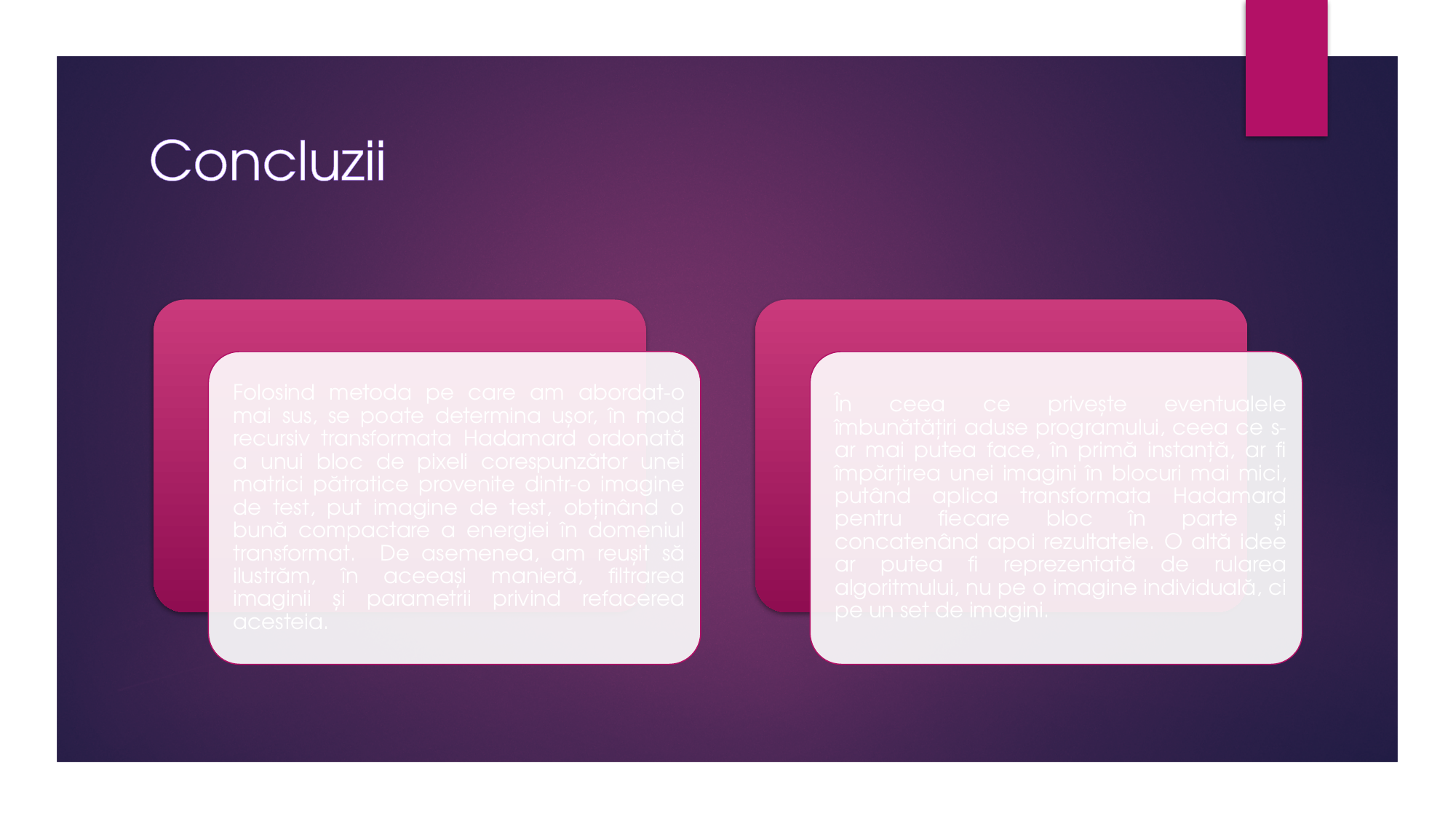

Concluzii
Folosind metoda pe care am abordat-o mai sus, se poate determina ușor, în mod recursiv transformata Hadamard ordonată a unui bloc de pixeli corespunzător unei matrici pătratice provenite dintr-o imagine de test, put imagine de test, obținând o bună compactare a energiei în domeniul transformat.  De asemenea, am reușit să ilustrăm, în aceeași manieră, filtrarea imaginii și parametrii privind refacerea acesteia.
În ceea ce privește eventualele îmbunătățiri aduse programului, ceea ce s-ar mai putea face, în primă instanță, ar fi împărțirea unei imagini în blocuri mai mici, putând aplica transformata Hadamard pentru fiecare bloc în parte și concatenând apoi rezultatele. O altă idee ar putea fi reprezentată de rularea algoritmului, nu pe o imagine individuală, ci pe un set de imagini.